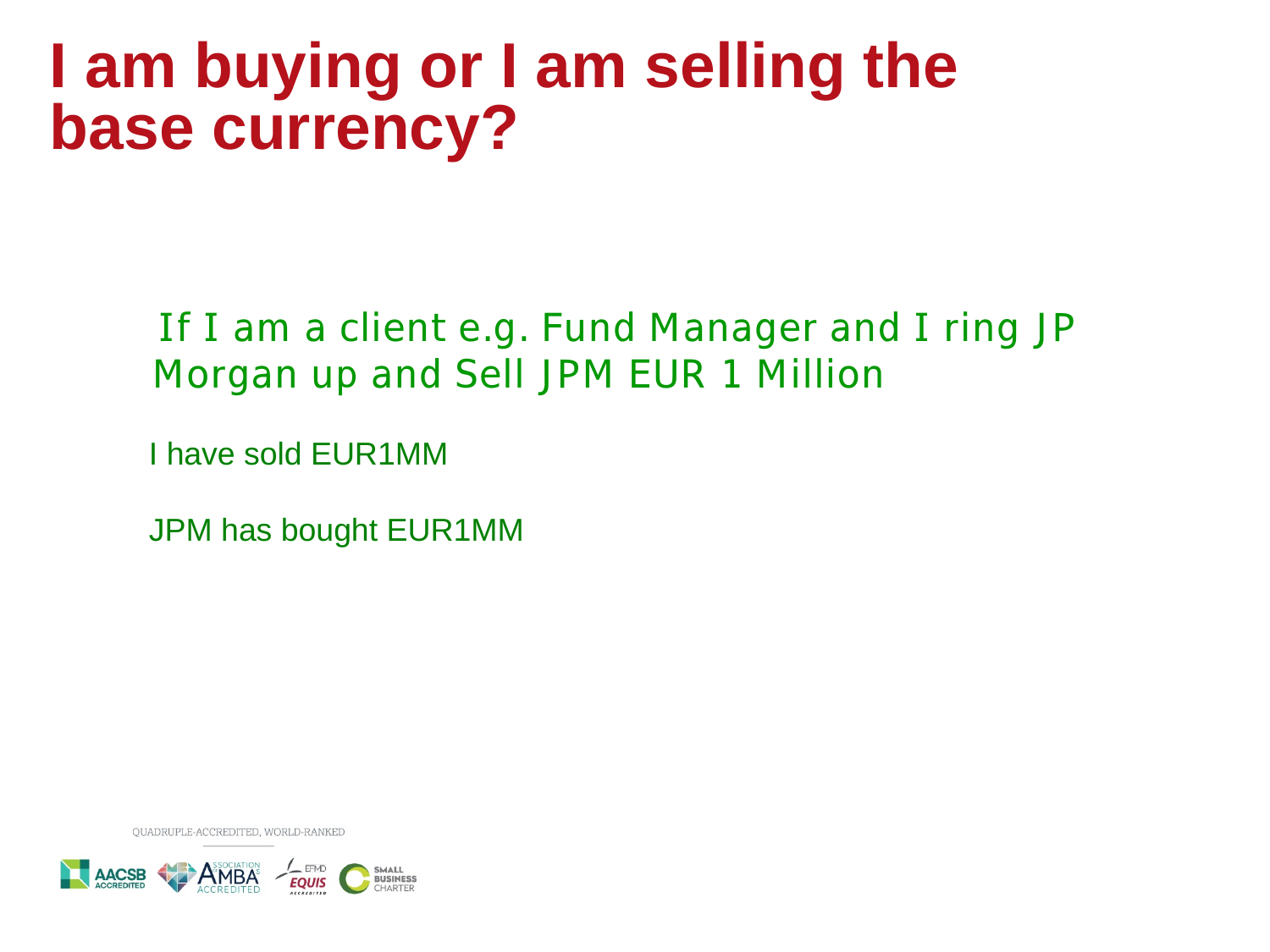

# I am buying or I am selling the base currency?

    If I am a client e.g. Fund Manager and I ring JP Morgan up and Sell JPM EUR 1 Million

    I have sold EUR1MM

    JPM has bought EUR1MM